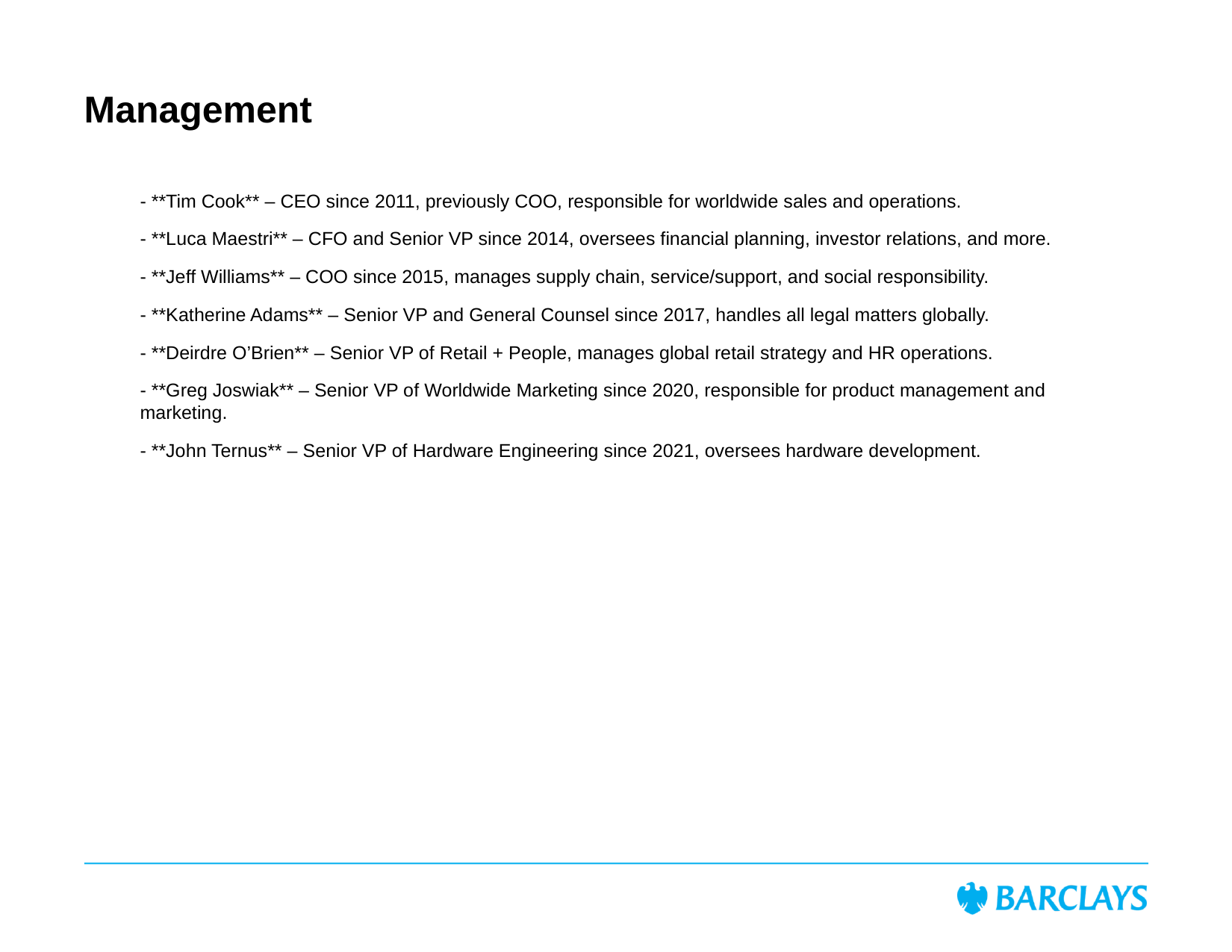

# Management
- **Tim Cook** – CEO since 2011, previously COO, responsible for worldwide sales and operations.
- **Luca Maestri** – CFO and Senior VP since 2014, oversees financial planning, investor relations, and more.
- **Jeff Williams** – COO since 2015, manages supply chain, service/support, and social responsibility.
- **Katherine Adams** – Senior VP and General Counsel since 2017, handles all legal matters globally.
- **Deirdre O’Brien** – Senior VP of Retail + People, manages global retail strategy and HR operations.
- **Greg Joswiak** – Senior VP of Worldwide Marketing since 2020, responsible for product management and marketing.
- **John Ternus** – Senior VP of Hardware Engineering since 2021, oversees hardware development.